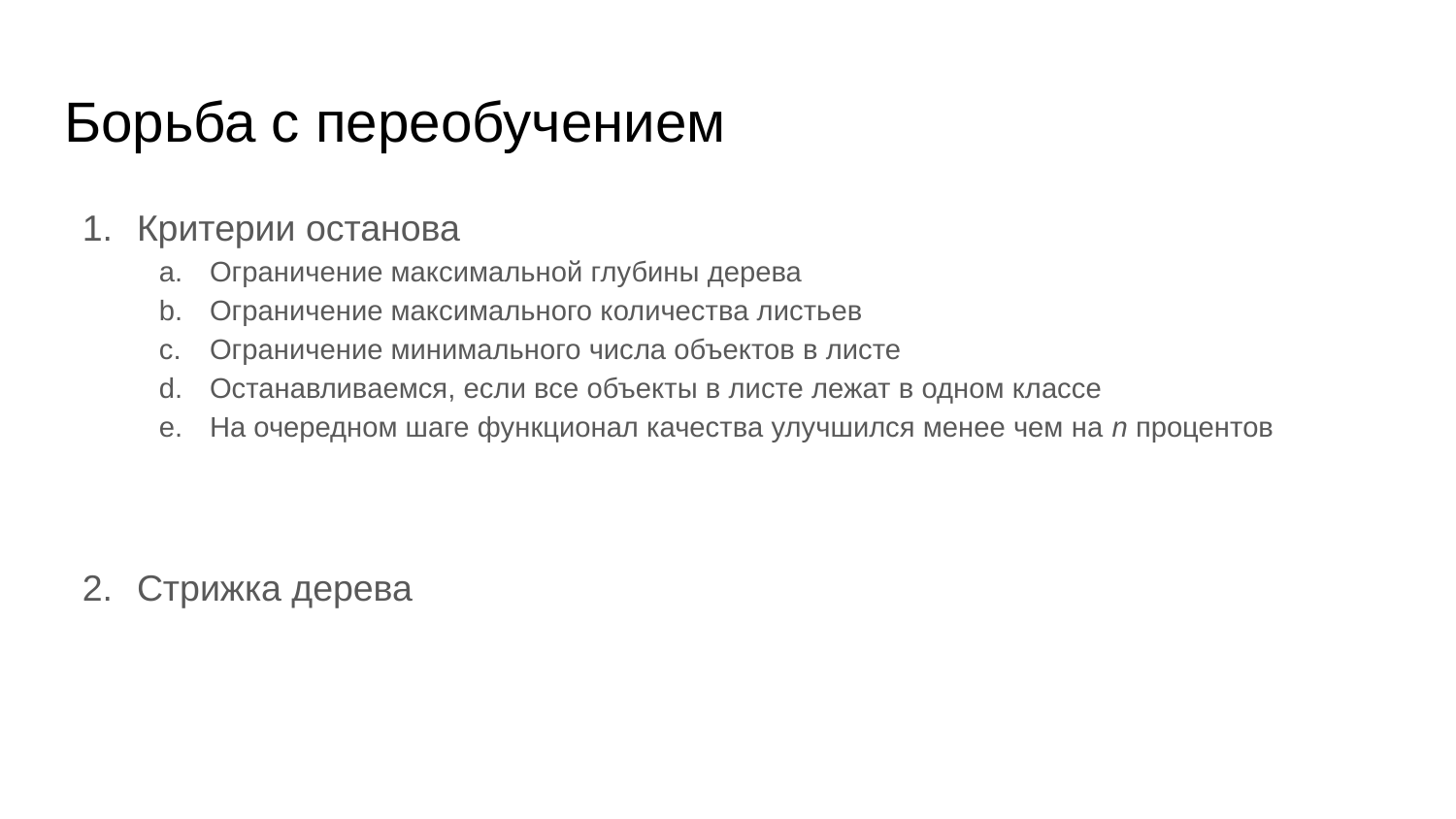

# Борьба с переобучением
Критерии останова
Ограничение максимальной глубины дерева
Ограничение максимального количества листьев
Ограничение минимального числа объектов в листе
Останавливаемся, если все объекты в листе лежат в одном классе
На очередном шаге функционал качества улучшился менее чем на n процентов

Стрижка дерева